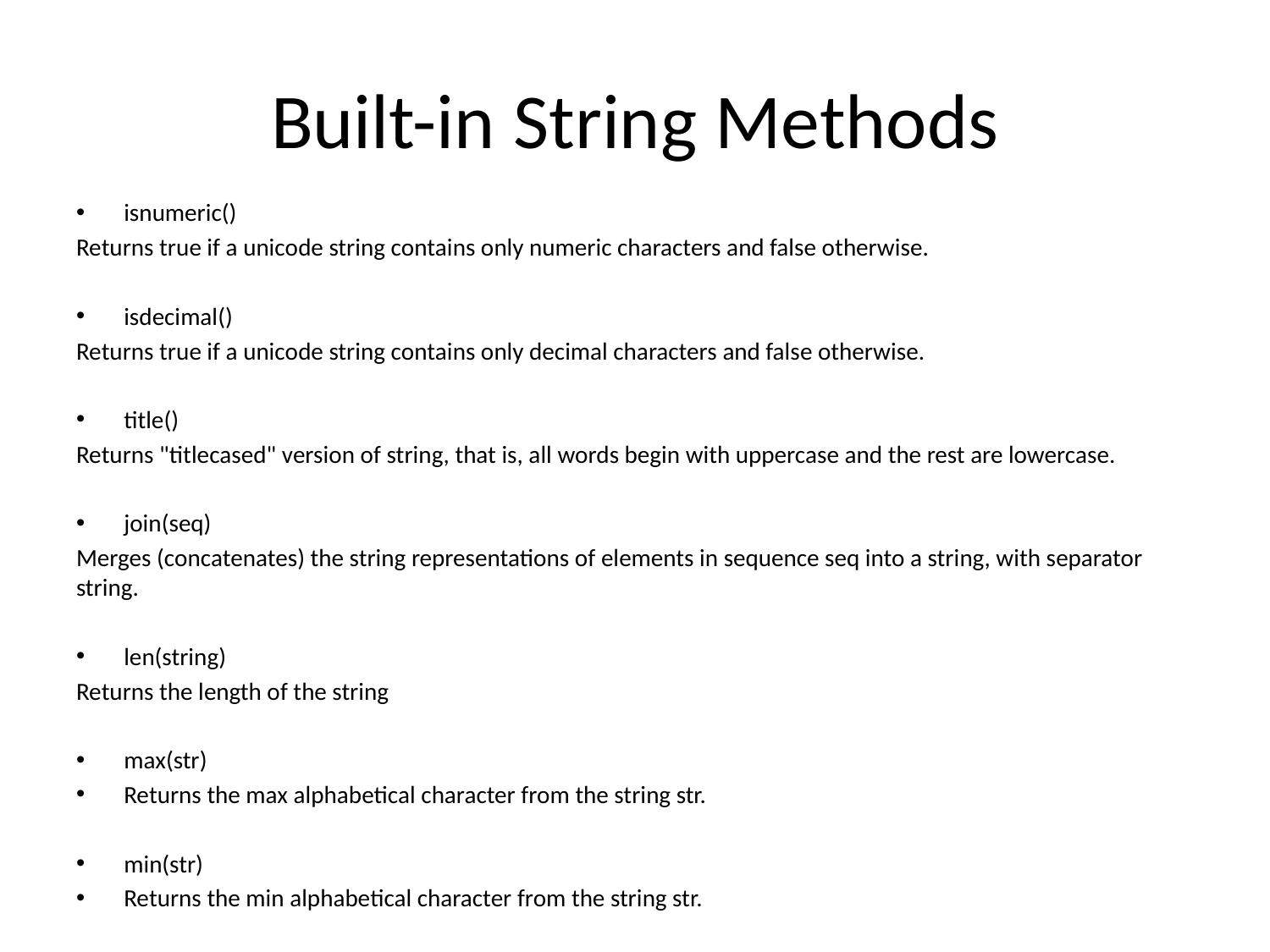

# Built-in String Methods
isnumeric()
Returns true if a unicode string contains only numeric characters and false otherwise.

isdecimal()
Returns true if a unicode string contains only decimal characters and false otherwise.

title()
Returns "titlecased" version of string, that is, all words begin with uppercase and the rest are lowercase.

join(seq)
Merges (concatenates) the string representations of elements in sequence seq into a string, with separator string.

len(string)
Returns the length of the string

max(str)
Returns the max alphabetical character from the string str.

min(str)
Returns the min alphabetical character from the string str.